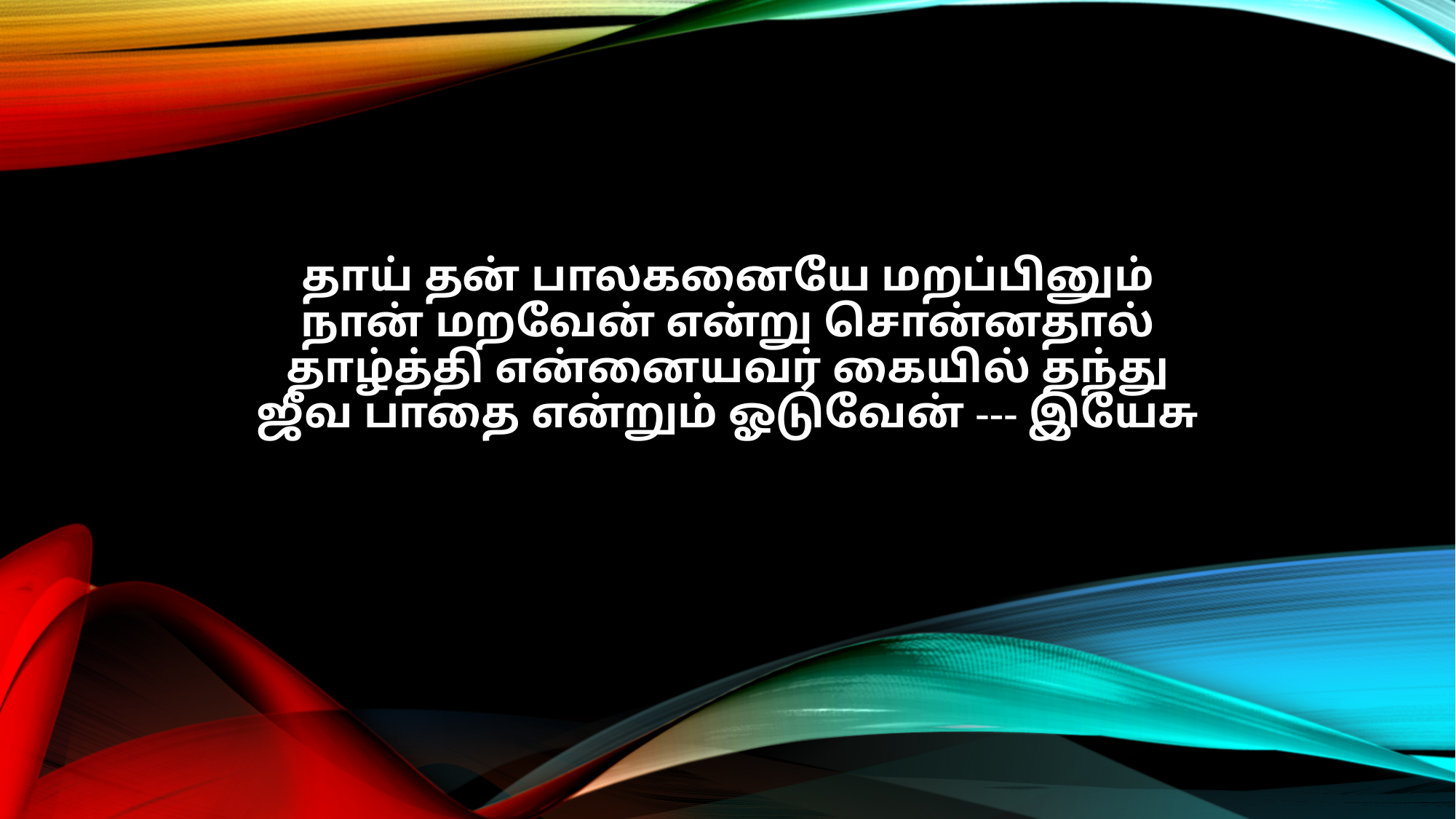

தாய் தன் பாலகனையே மறப்பினும்
நான் மறவேன் என்று சொன்னதால்
தாழ்த்தி என்னையவர் கையில் தந்து
ஜீவ பாதை என்றும் ஓடுவேன் --- இயேசு